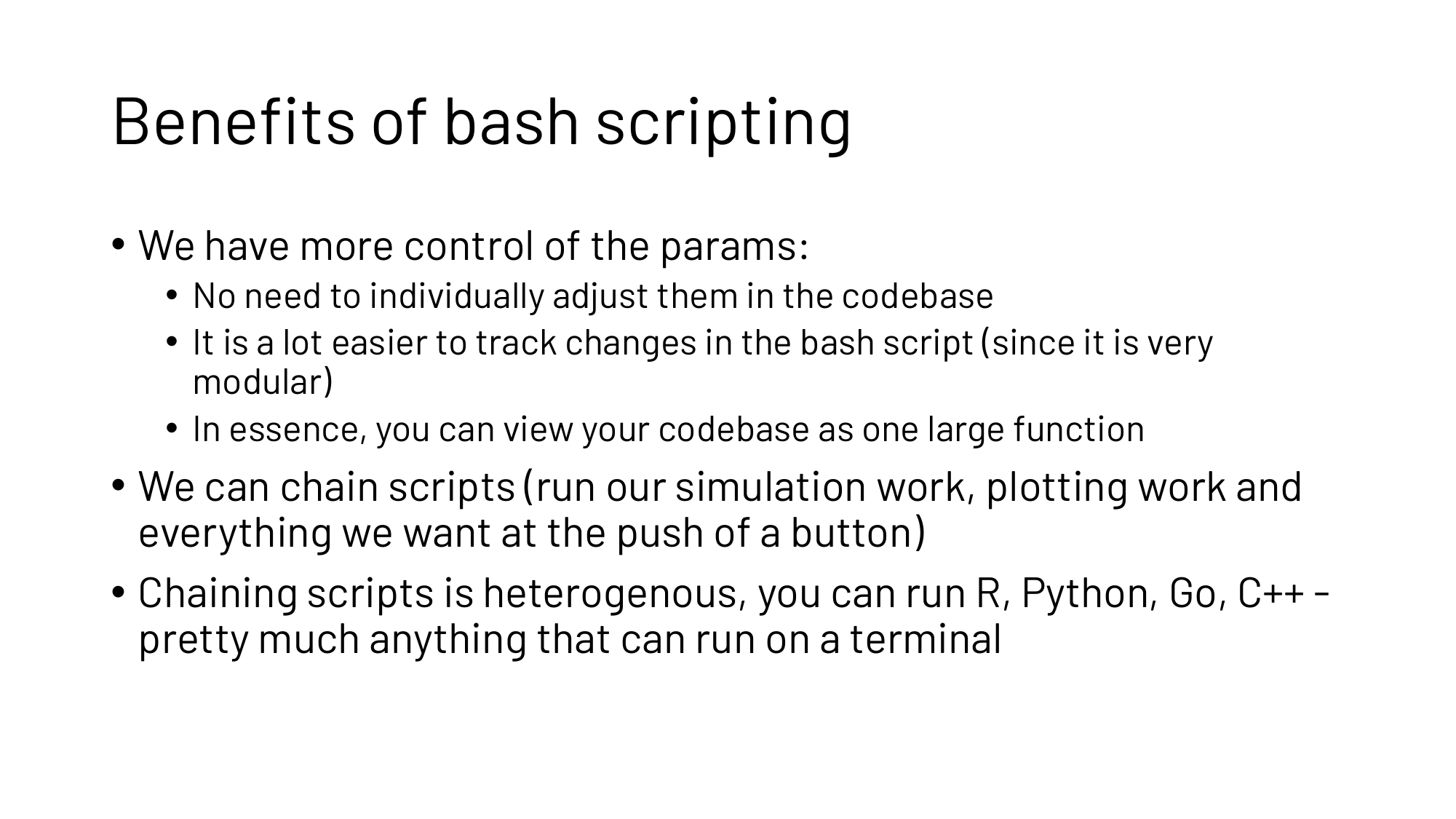

# Benefits of bash scripting
We have more control of the params:
No need to individually adjust them in the codebase
It is a lot easier to track changes in the bash script (since it is very modular)
In essence, you can view your codebase as one large function
We can chain scripts (run our simulation work, plotting work and everything we want at the push of a button)
Chaining scripts is heterogenous, you can run R, Python, Go, C++ - pretty much anything that can run on a terminal